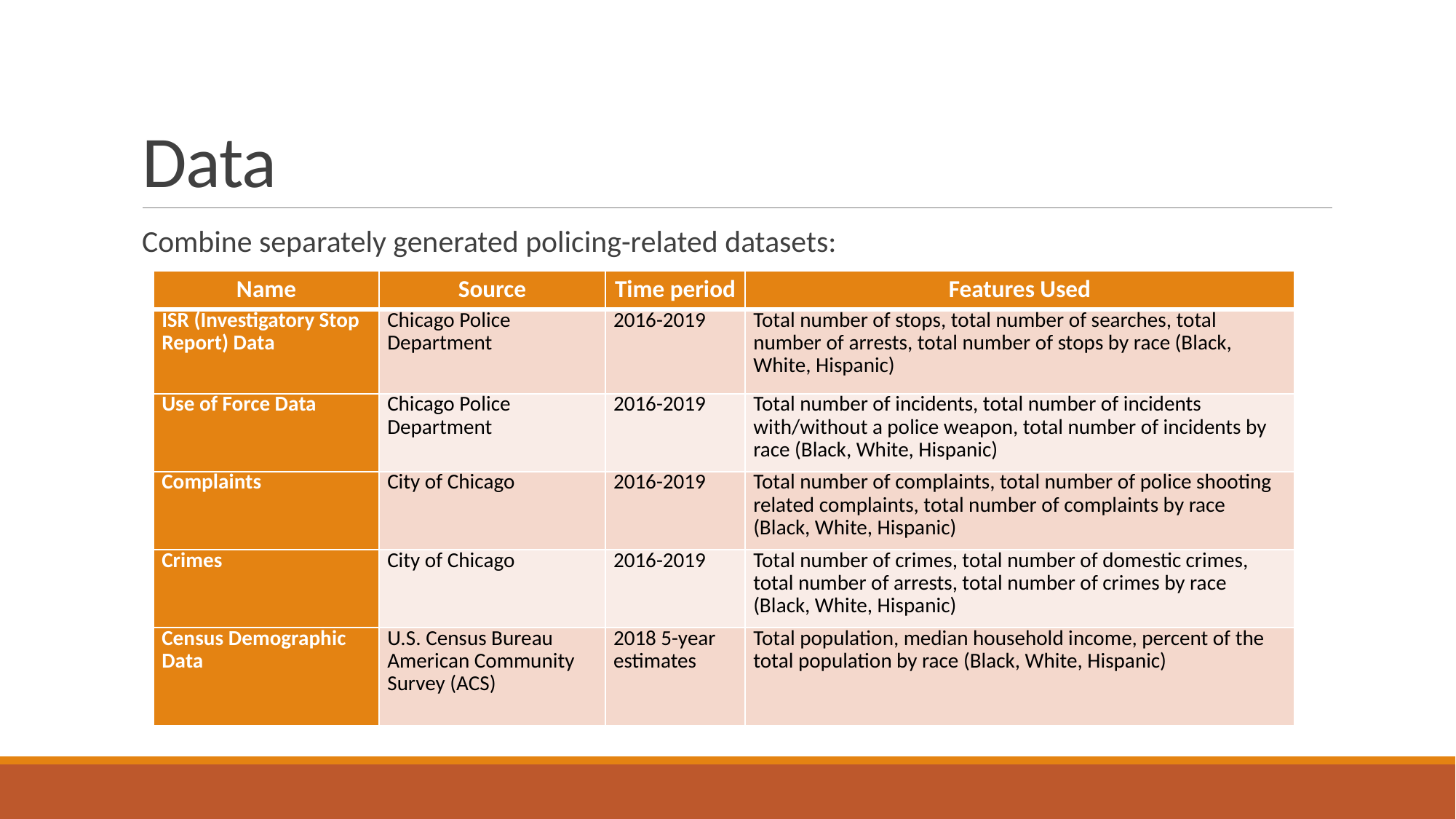

# Data
Combine separately generated policing-related datasets:

| Name | Source | Time period | Features Used |
| --- | --- | --- | --- |
| ISR (Investigatory Stop Report) Data | Chicago Police Department | 2016-2019 | Total number of stops, total number of searches, total number of arrests, total number of stops by race (Black, White, Hispanic) |
| Use of Force Data | Chicago Police Department | 2016-2019 | Total number of incidents, total number of incidents with/without a police weapon, total number of incidents by race (Black, White, Hispanic) |
| Complaints | City of Chicago | 2016-2019 | Total number of complaints, total number of police shooting related complaints, total number of complaints by race (Black, White, Hispanic) |
| Crimes | City of Chicago | 2016-2019 | Total number of crimes, total number of domestic crimes, total number of arrests, total number of crimes by race (Black, White, Hispanic) |
| Census Demographic Data | U.S. Census Bureau American Community Survey (ACS) | 2018 5-year estimates | Total population, median household income, percent of the total population by race (Black, White, Hispanic) |